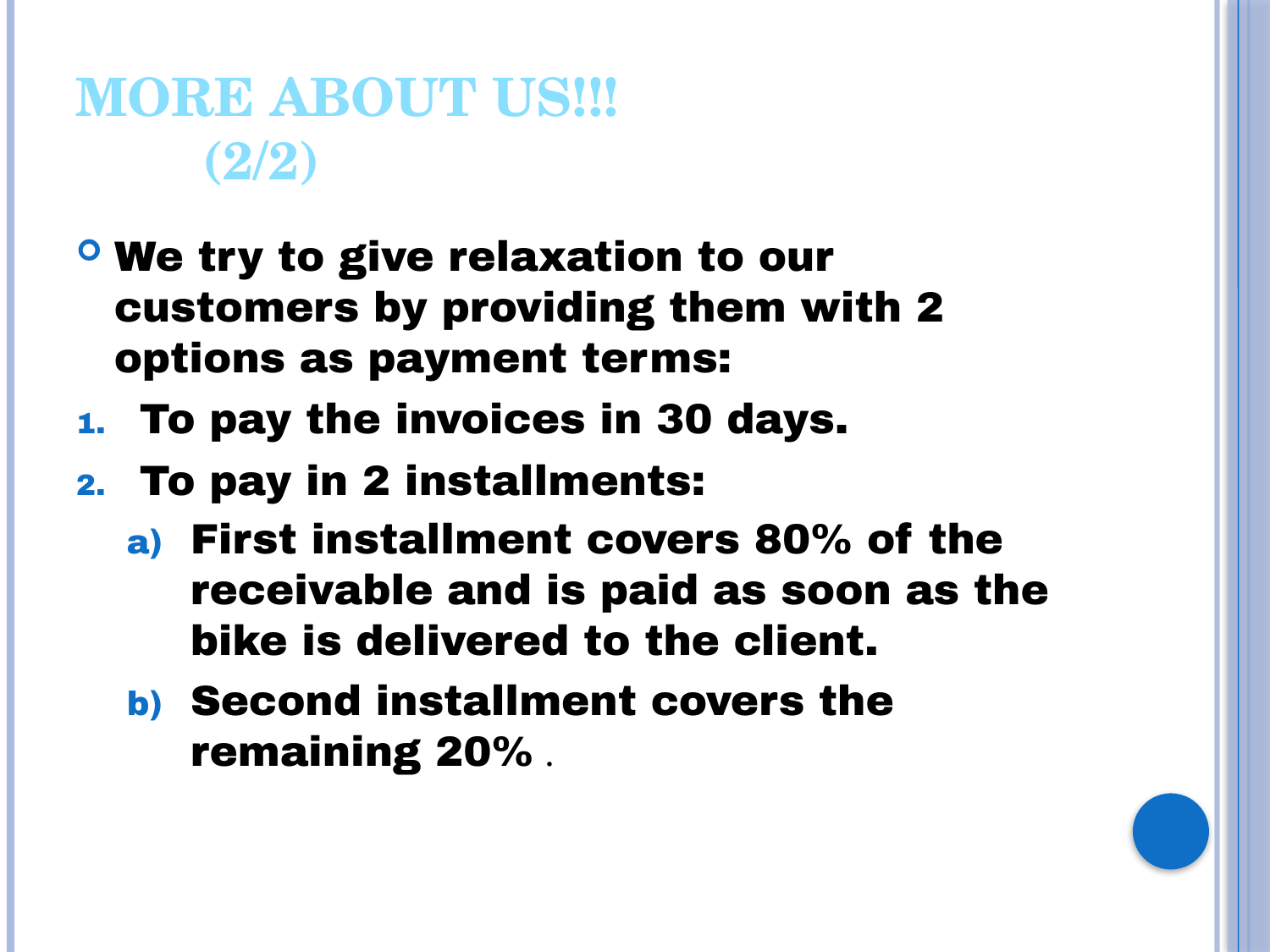

# More about us!!!				(2/2)
We try to give relaxation to our customers by providing them with 2 options as payment terms:
To pay the invoices in 30 days.
To pay in 2 installments:
First installment covers 80% of the receivable and is paid as soon as the bike is delivered to the client.
Second installment covers the remaining 20% .